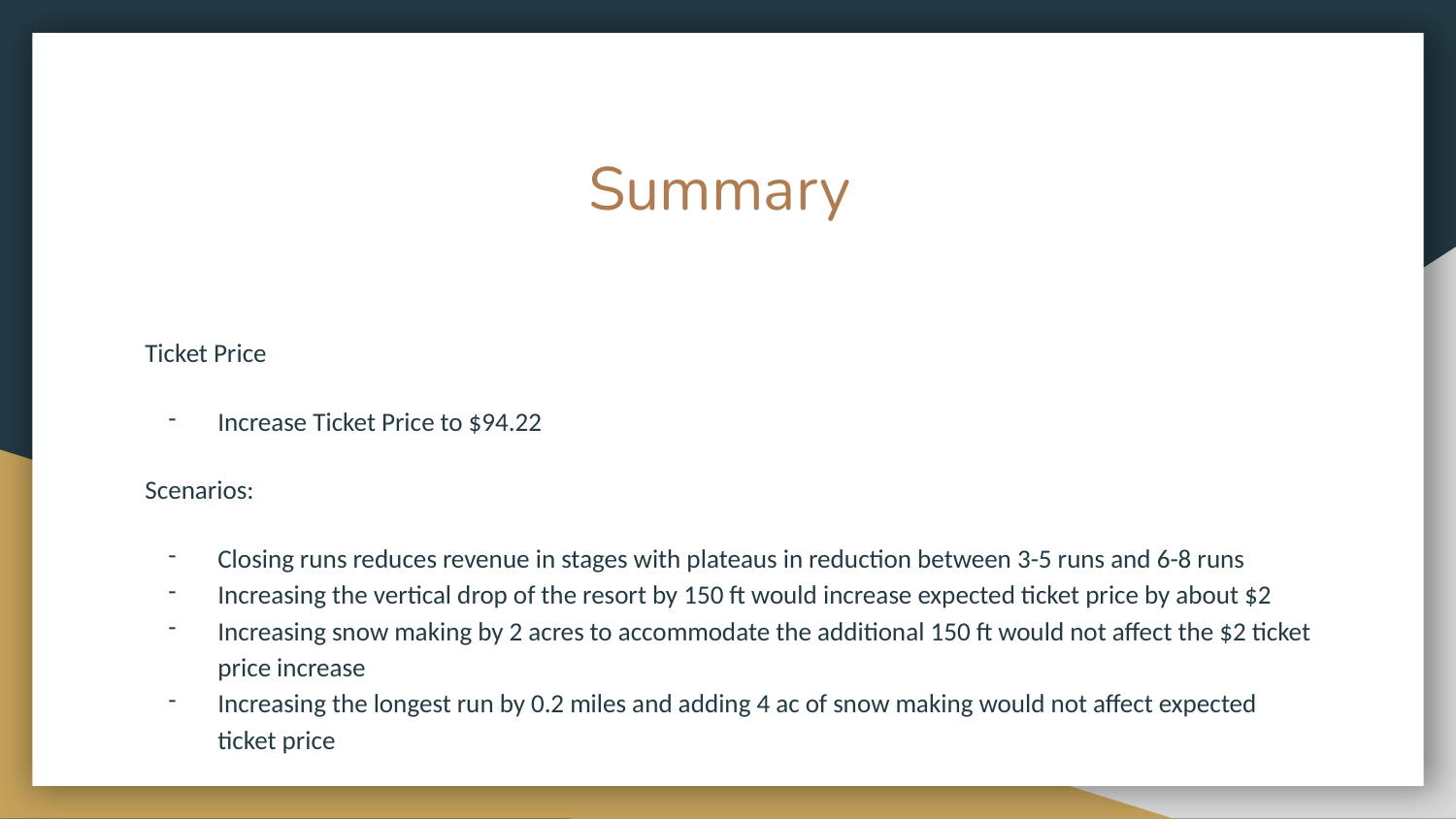

# Summary

Ticket Price
Increase Ticket Price to $94.22
Scenarios:
Closing runs reduces revenue in stages with plateaus in reduction between 3-5 runs and 6-8 runs
Increasing the vertical drop of the resort by 150 ft would increase expected ticket price by about $2
Increasing snow making by 2 acres to accommodate the additional 150 ft would not affect the $2 ticket price increase
Increasing the longest run by 0.2 miles and adding 4 ac of snow making would not affect expected ticket price